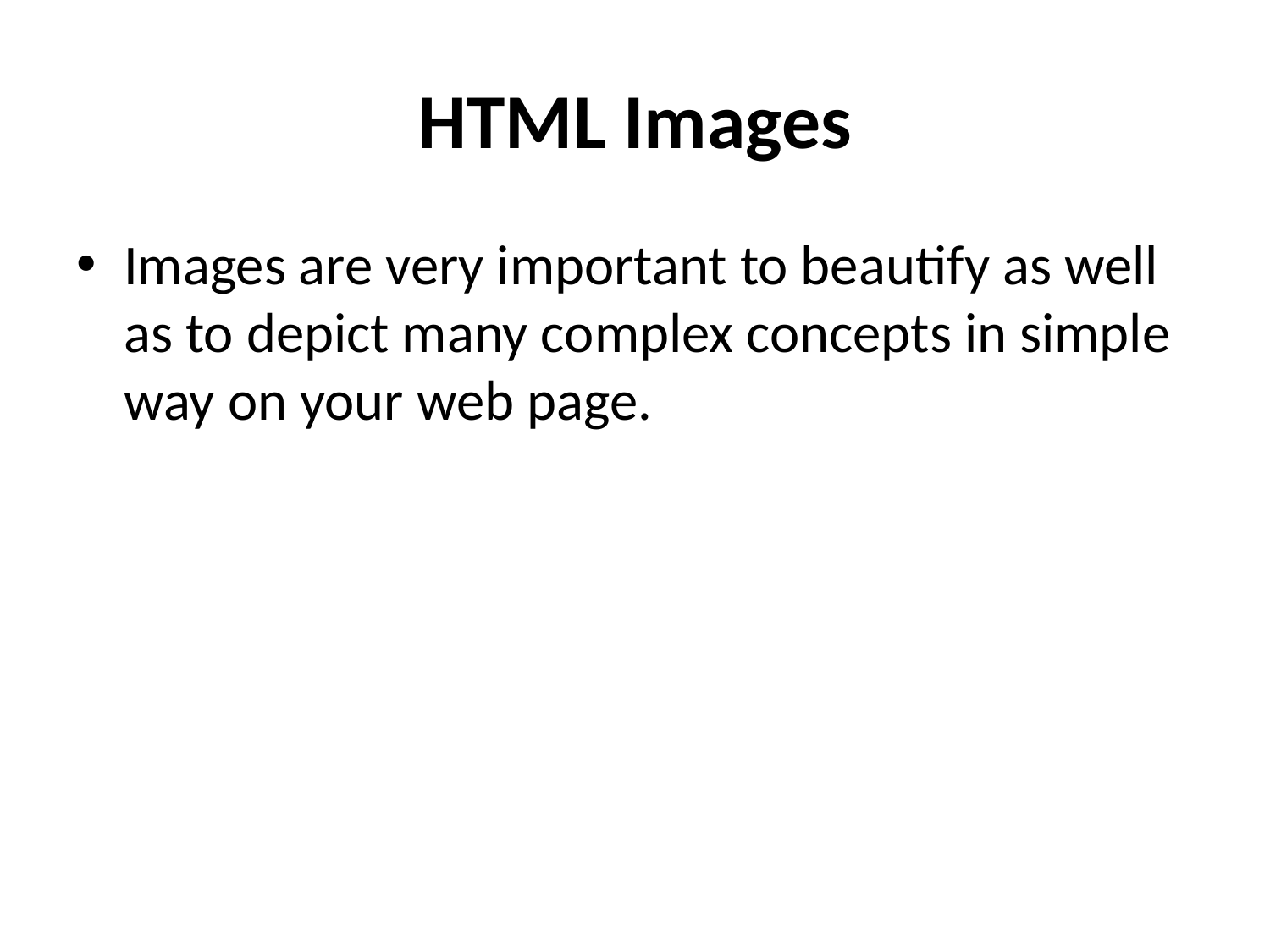

# HTML Images
Images are very important to beautify as well as to depict many complex concepts in simple way on your web page.